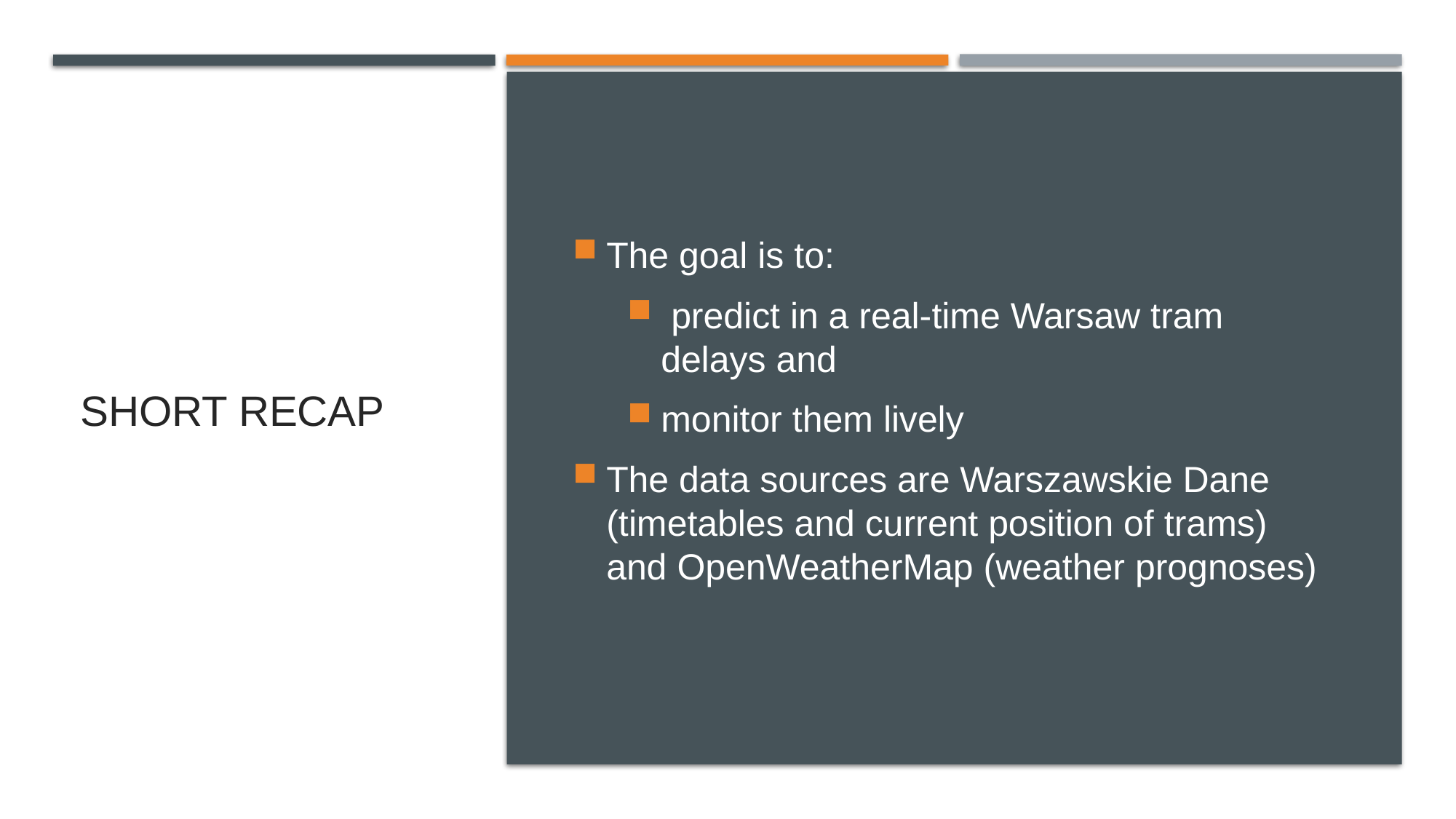

# Short recap
The goal is to:
 predict in a real-time Warsaw tram delays and
monitor them lively
The data sources are Warszawskie Dane (timetables and current position of trams) and OpenWeatherMap (weather prognoses)